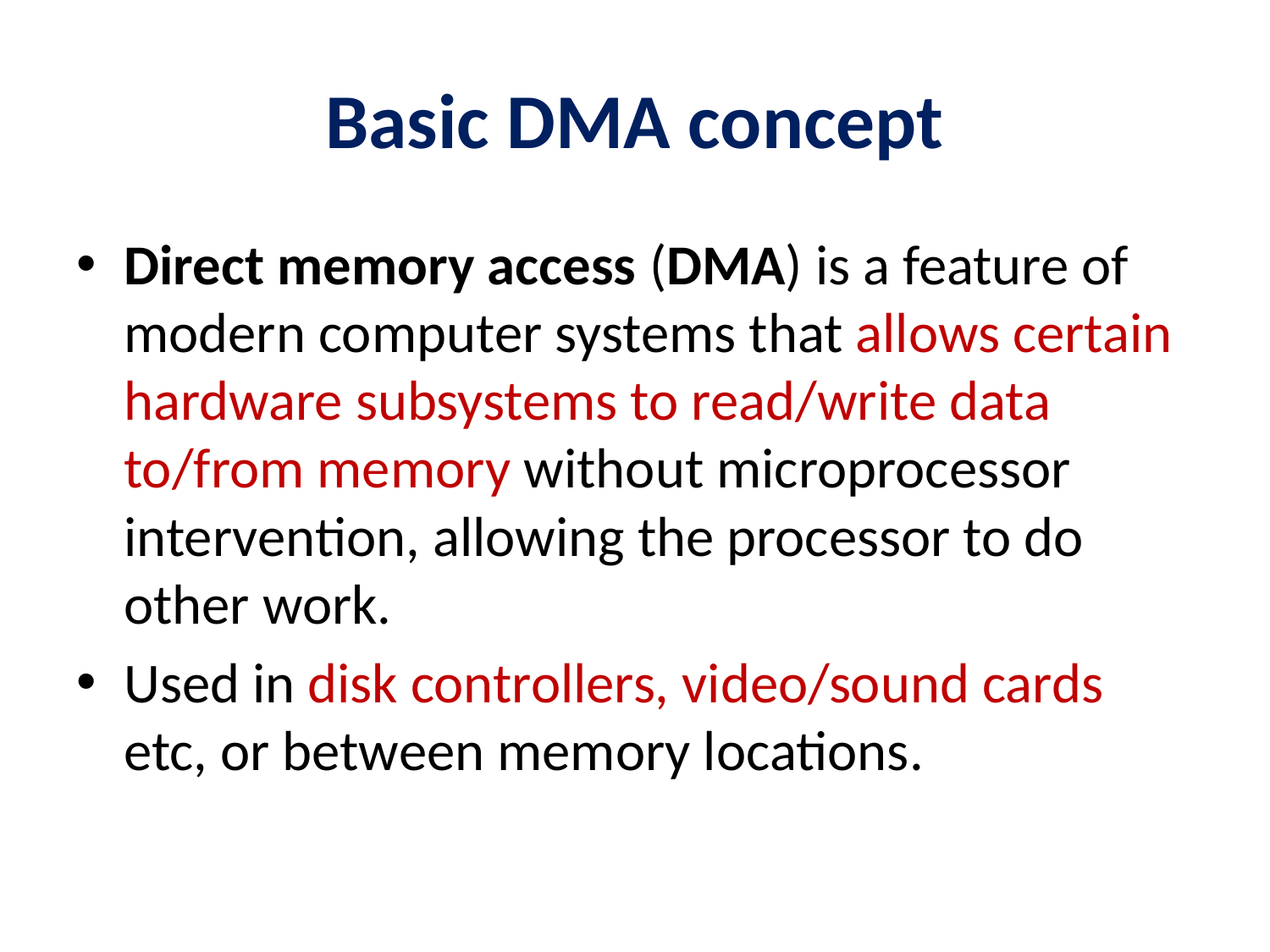

# Basic DMA concept
Direct memory access (DMA) is a feature of modern computer systems that allows certain hardware subsystems to read/write data to/from memory without microprocessor intervention, allowing the processor to do other work.
Used in disk controllers, video/sound cards etc, or between memory locations.